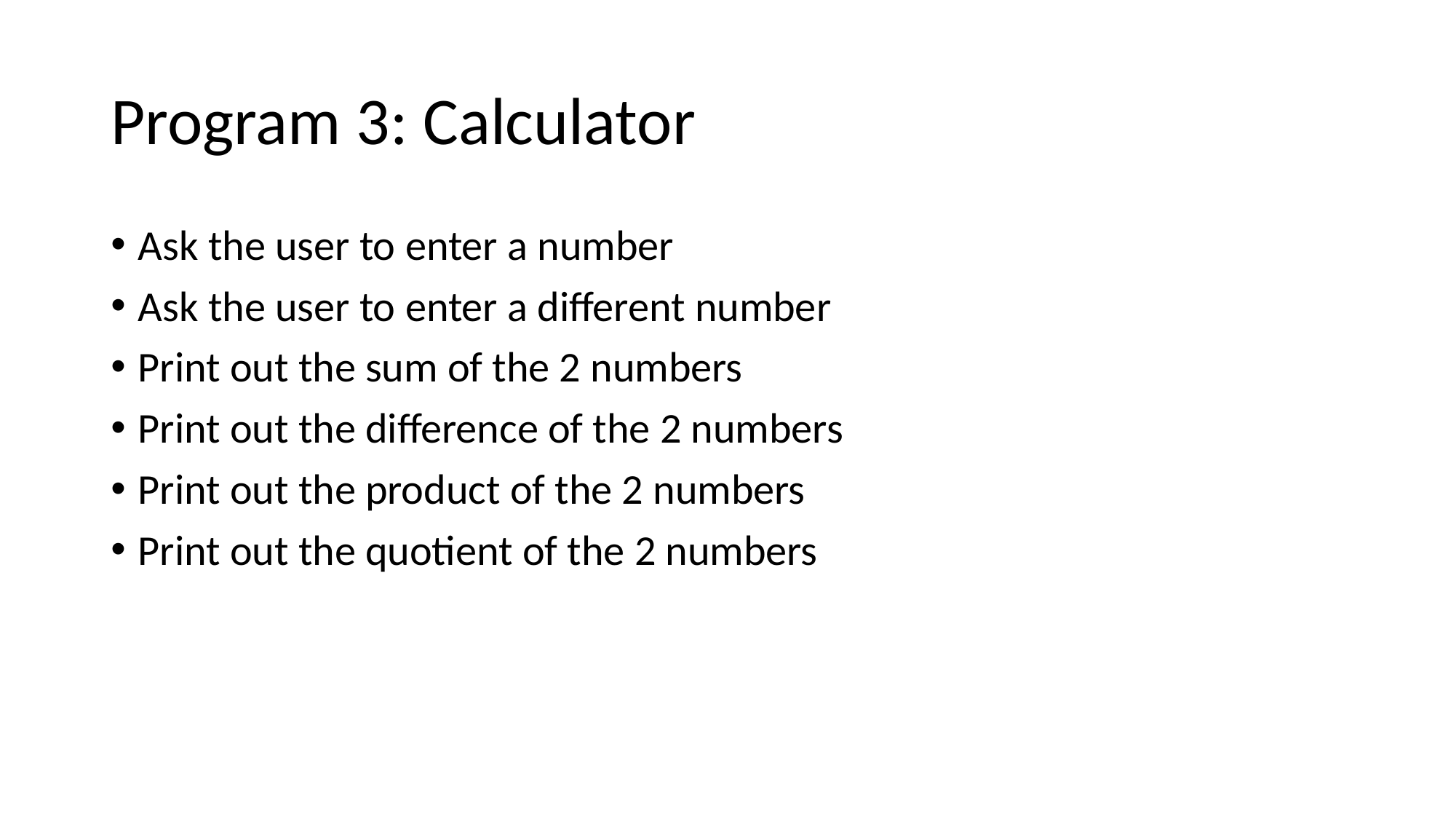

# Program 3: Calculator
Ask the user to enter a number
Ask the user to enter a different number
Print out the sum of the 2 numbers
Print out the difference of the 2 numbers
Print out the product of the 2 numbers
Print out the quotient of the 2 numbers